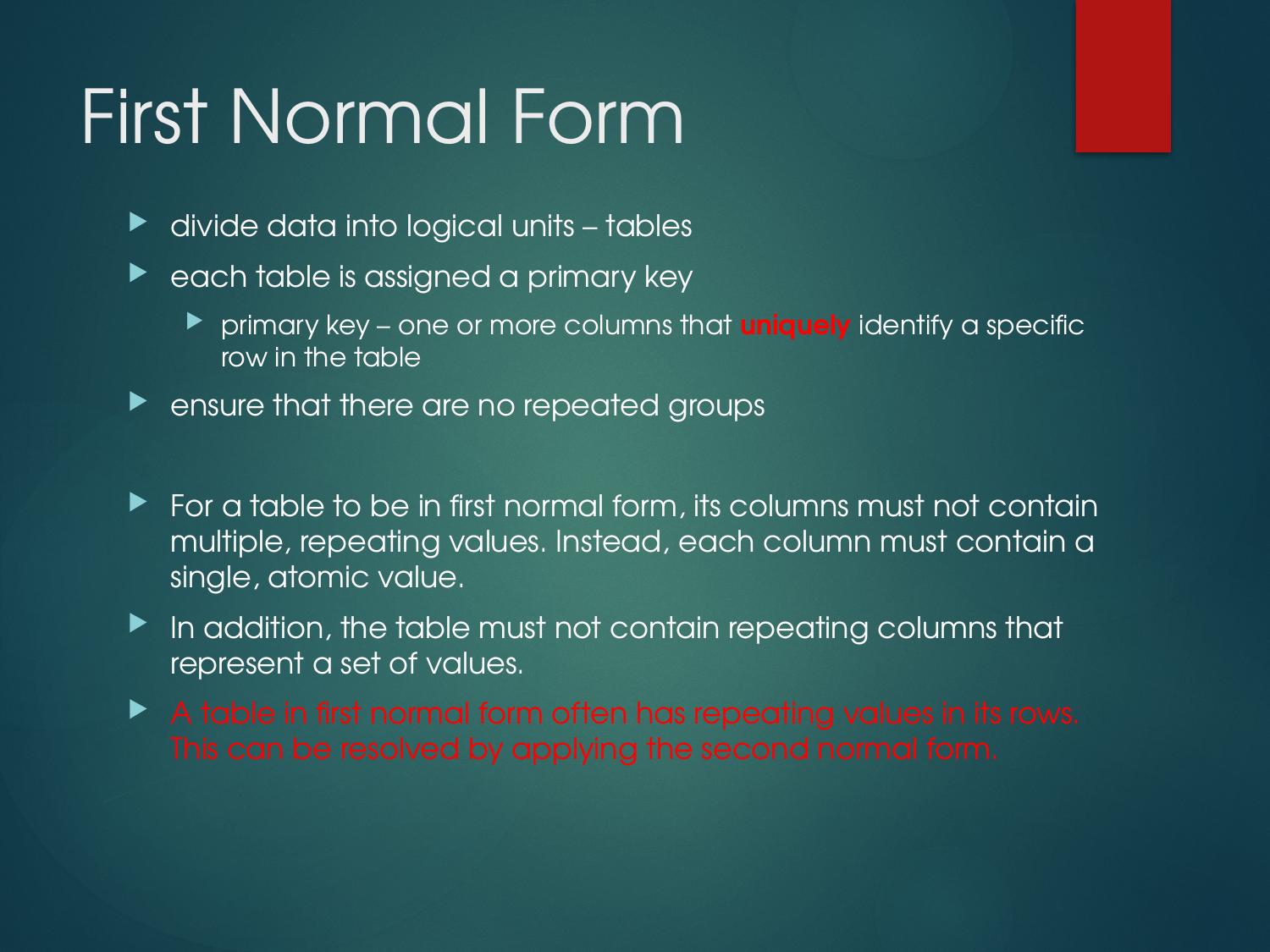

# First Normal Form
divide data into logical units – tables
each table is assigned a primary key
primary key – one or more columns that uniquely identify a specific row in the table
ensure that there are no repeated groups

For a table to be in first normal form, its columns must not contain multiple, repeating values. Instead, each column must contain a single, atomic value.
In addition, the table must not contain repeating columns that represent a set of values.
A table in first normal form often has repeating values in its rows. This can be resolved by applying the second normal form.